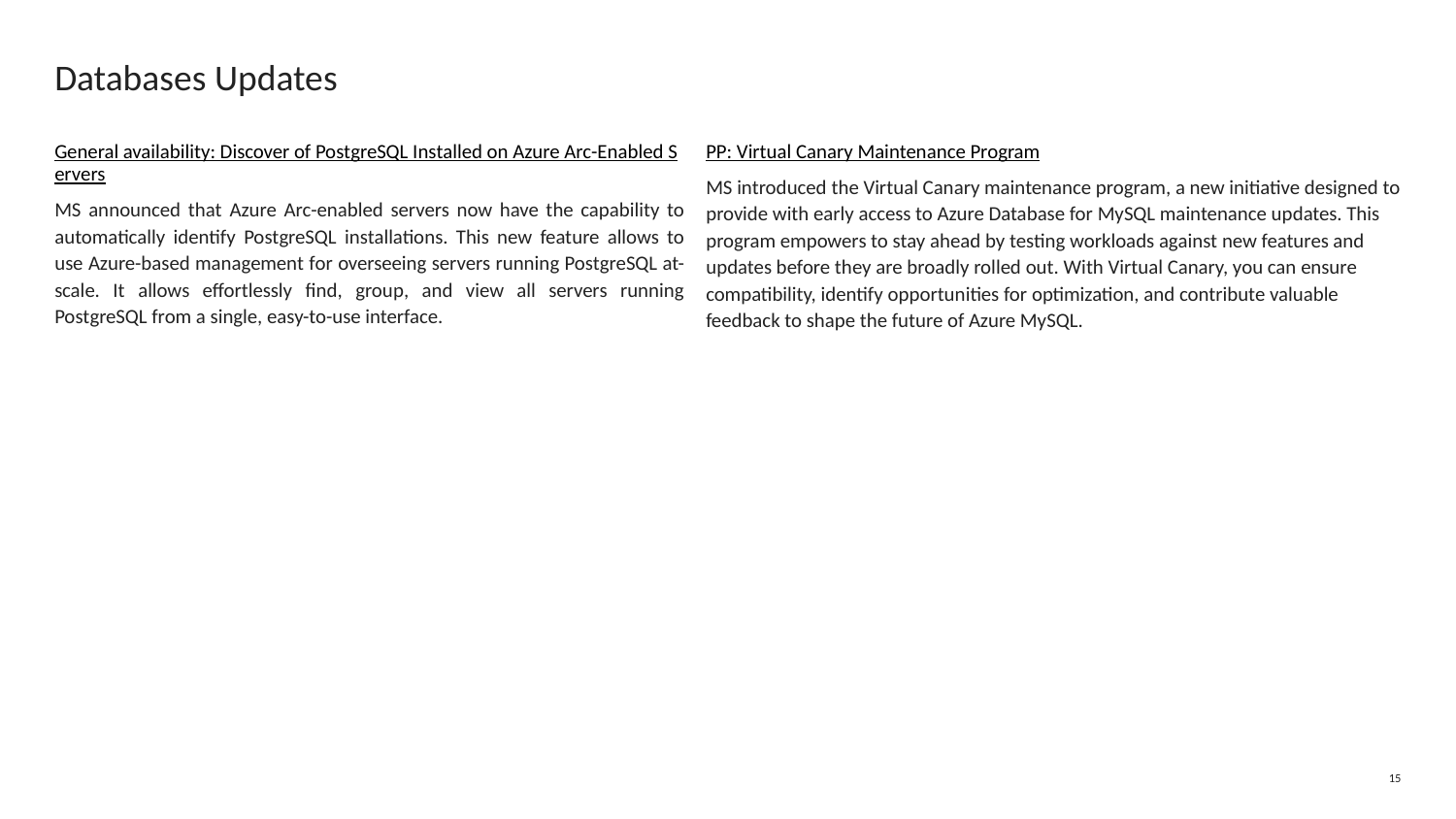

# Databases Updates
General availability: Discover of PostgreSQL Installed on Azure Arc-Enabled Servers
MS announced that Azure Arc-enabled servers now have the capability to automatically identify PostgreSQL installations. This new feature allows to use Azure-based management for overseeing servers running PostgreSQL at-scale. It allows effortlessly find, group, and view all servers running PostgreSQL from a single, easy-to-use interface.

PP: Virtual Canary Maintenance Program
MS introduced the Virtual Canary maintenance program, a new initiative designed to provide with early access to Azure Database for MySQL maintenance updates. This program empowers to stay ahead by testing workloads against new features and updates before they are broadly rolled out. With Virtual Canary, you can ensure compatibility, identify opportunities for optimization, and contribute valuable feedback to shape the future of Azure MySQL.